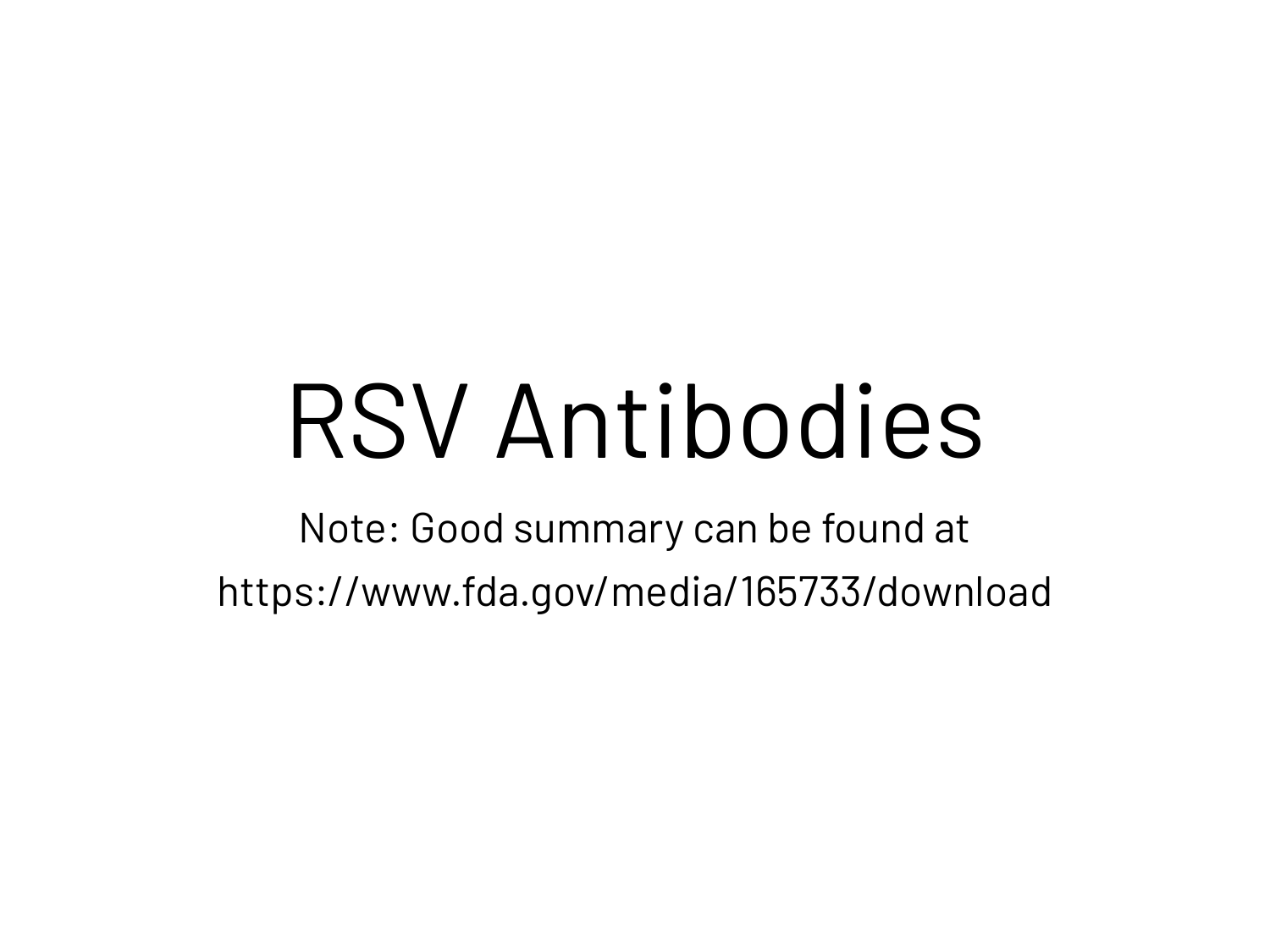

# RSV Antibodies
Note: Good summary can be found at
https://www.fda.gov/media/165733/download